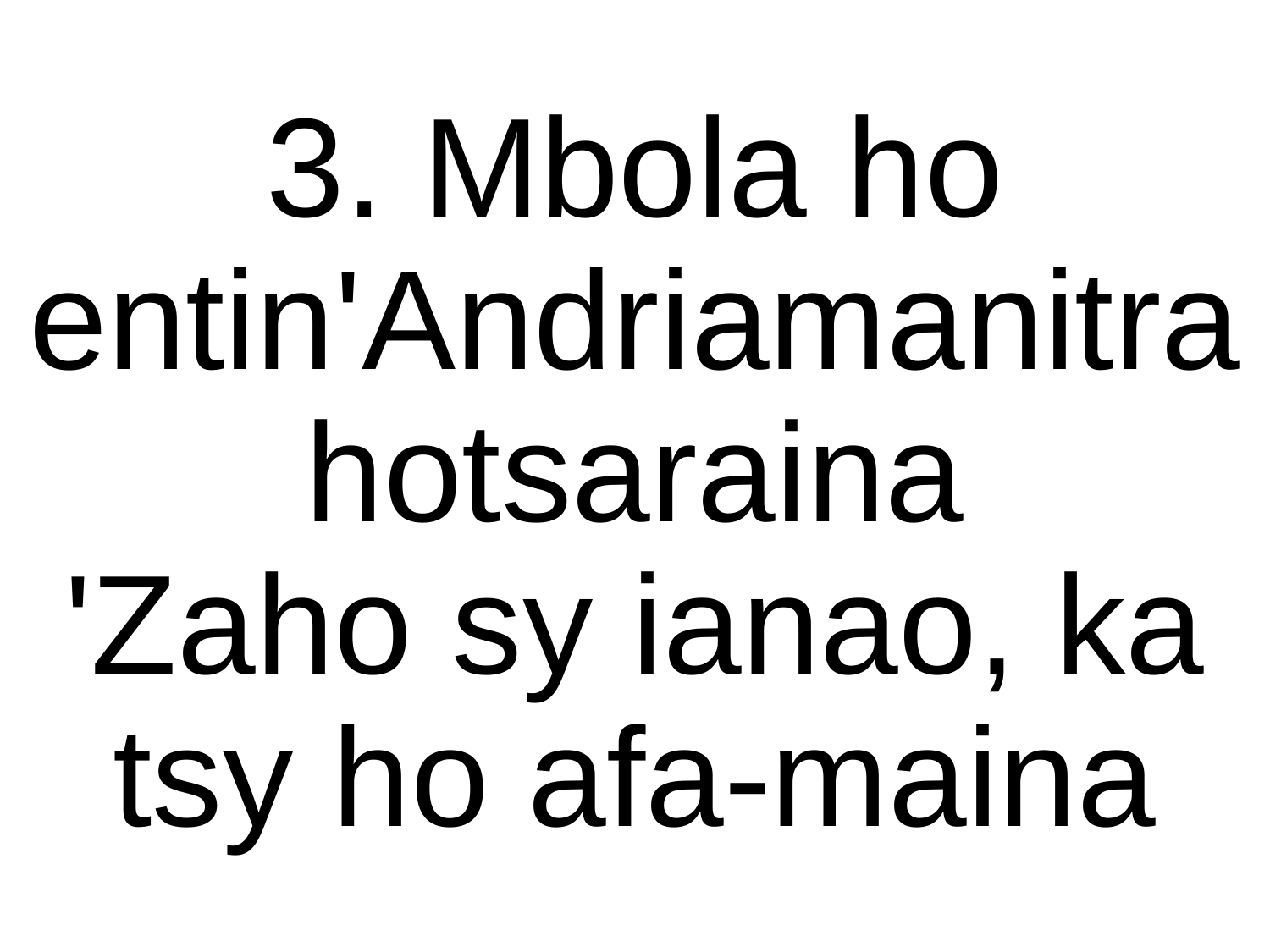

3. Mbola ho entin'Andriamanitra
hotsaraina
'Zaho sy ianao, ka tsy ho afa-maina